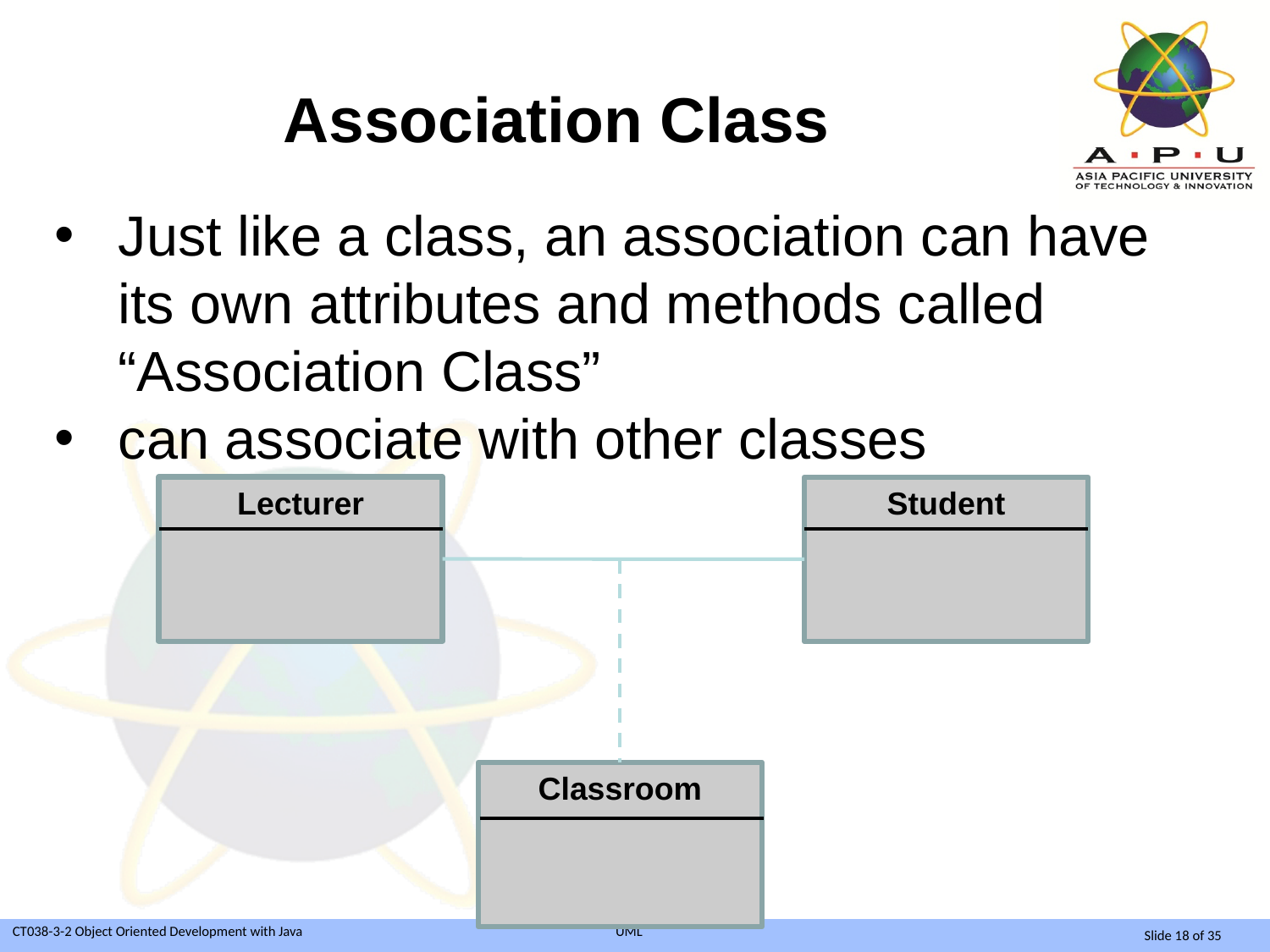

# Association Class
Just like a class, an association can have its own attributes and methods called “Association Class”
can associate with other classes
Lecturer
Student
Classroom